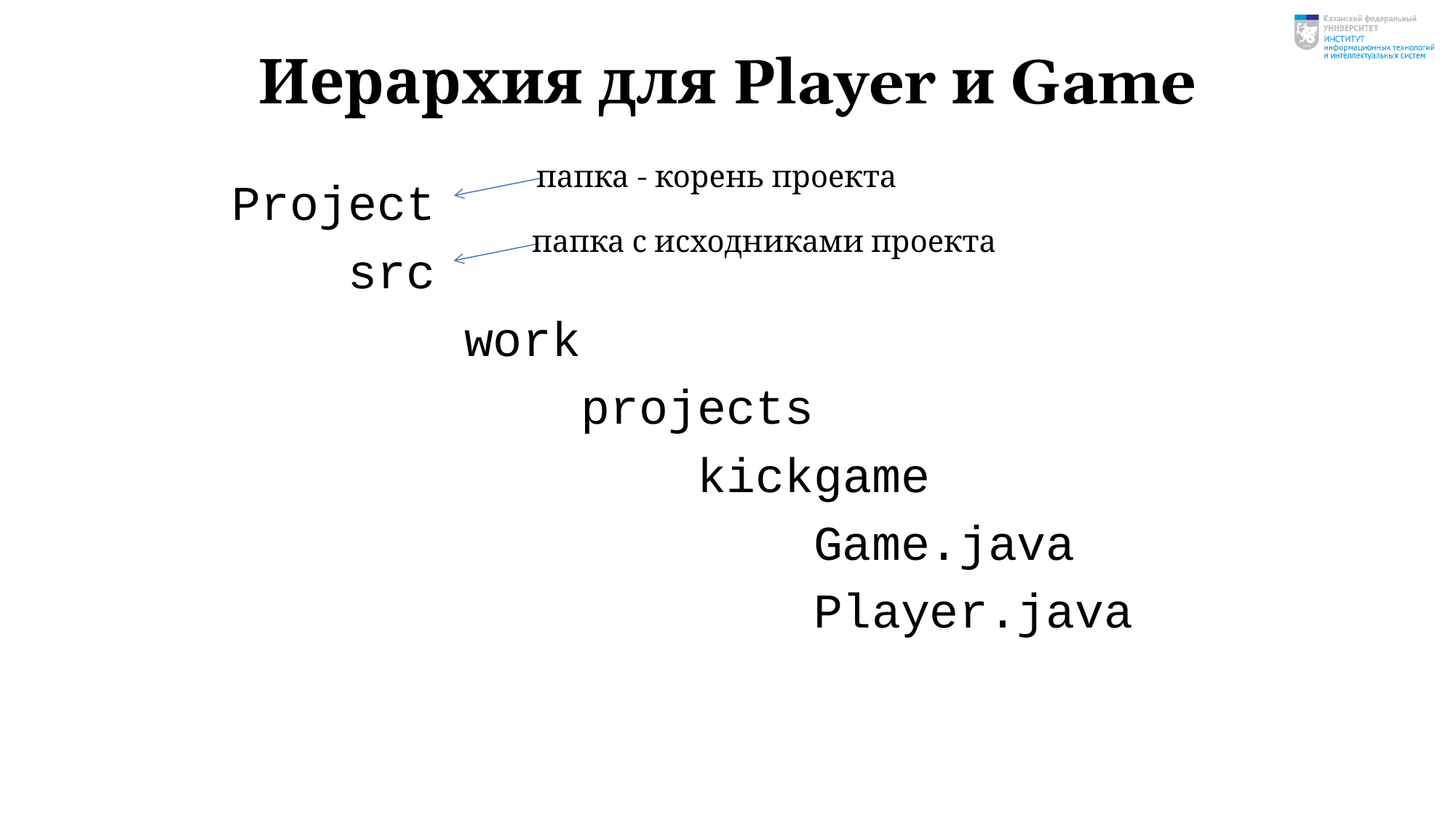

# Иерархия для Player и Game
папка - корень проекта
Project
    src
        work
            projects
                kickgame
                    Game.java
                    Player.java
папка с исходниками проекта